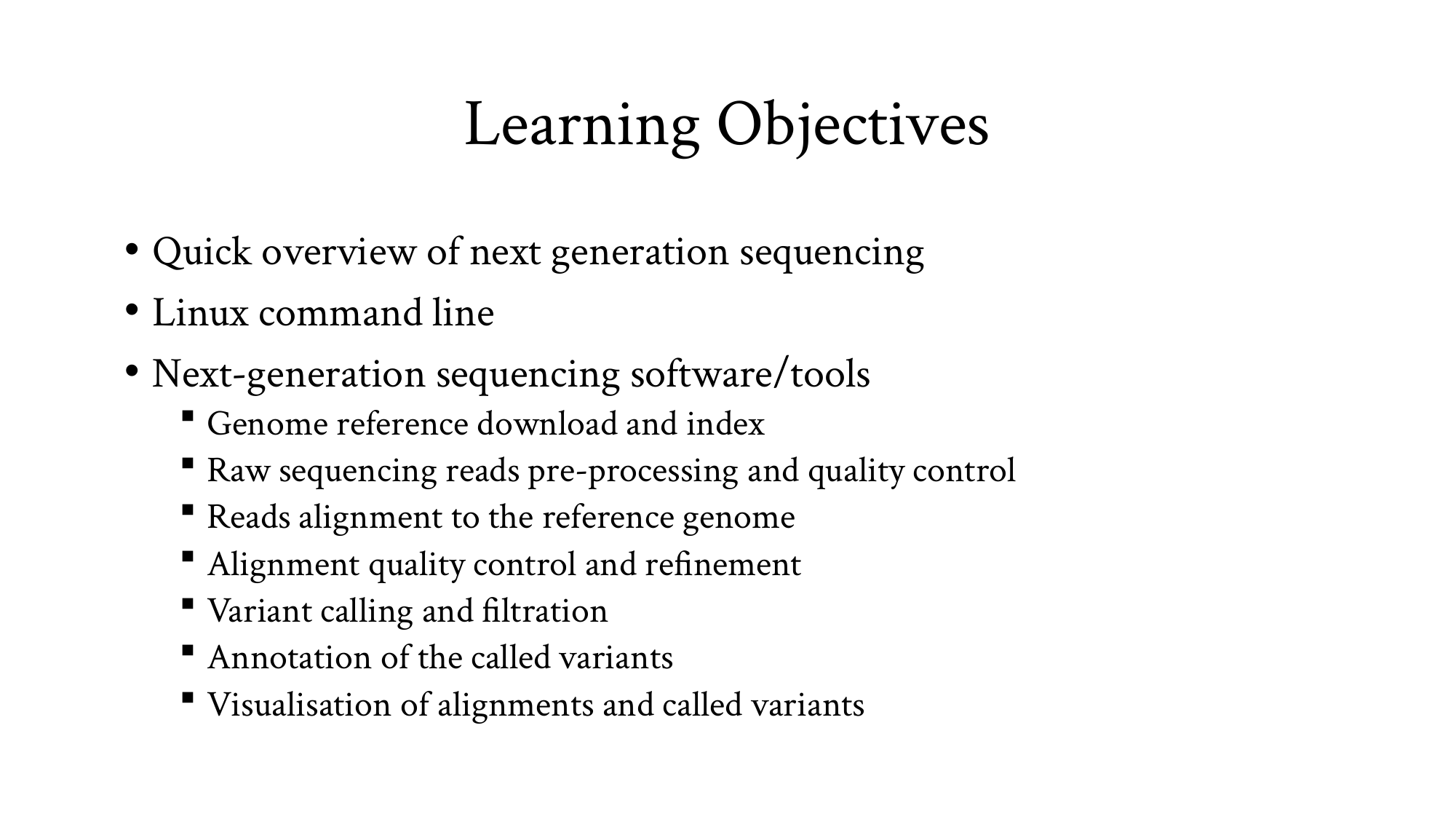

# Learning Objectives
Quick overview of next generation sequencing
Linux command line
Next-generation sequencing software/tools
Genome reference download and index
Raw sequencing reads pre-processing and quality control
Reads alignment to the reference genome
Alignment quality control and refinement
Variant calling and filtration
Annotation of the called variants
Visualisation of alignments and called variants